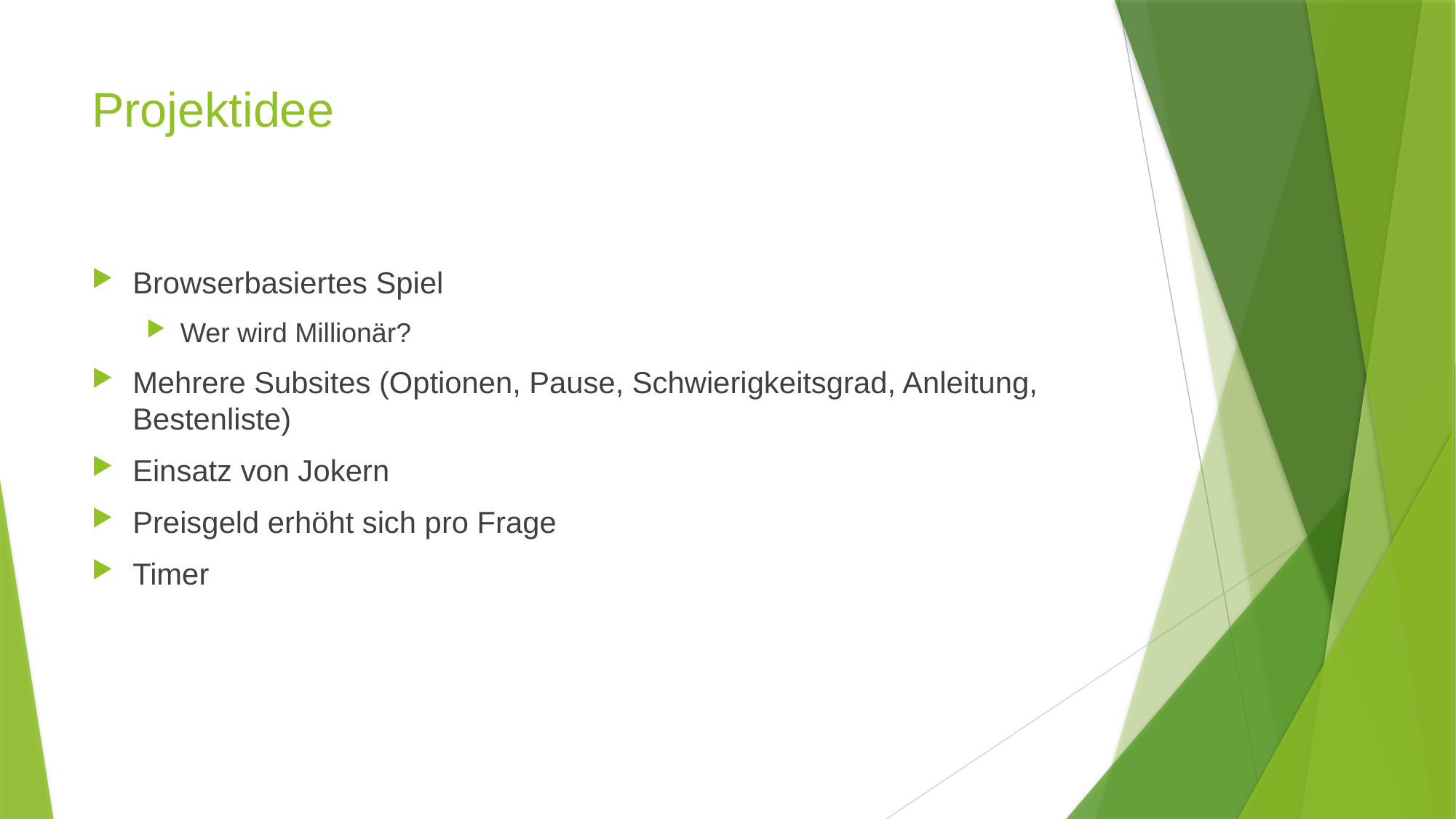

# Projektidee
Browserbasiertes Spiel
Wer wird Millionär?
Mehrere Subsites (Optionen, Pause, Schwierigkeitsgrad, Anleitung, Bestenliste)
Einsatz von Jokern
Preisgeld erhöht sich pro Frage
Timer